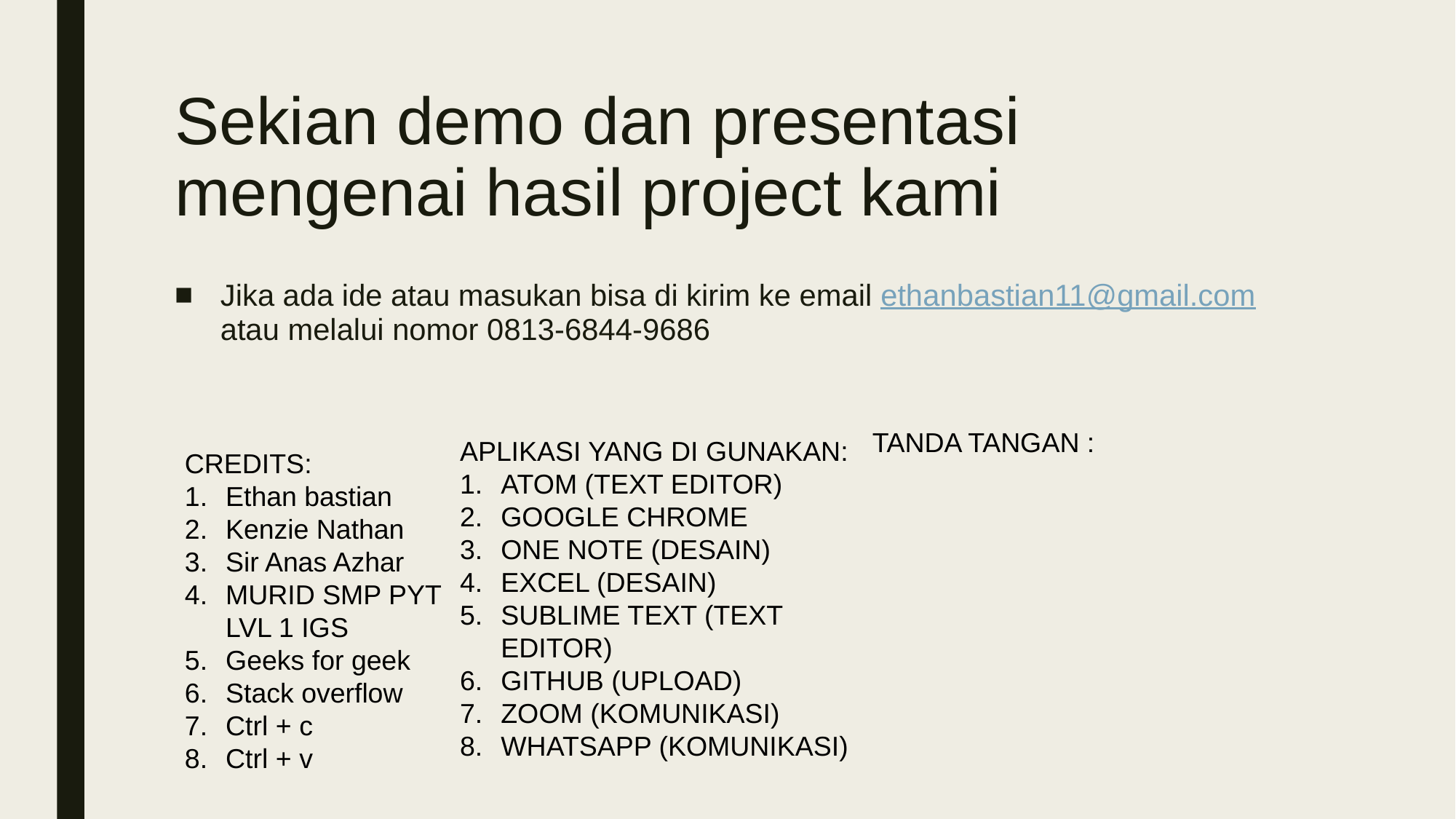

# Sekian demo dan presentasi mengenai hasil project kami
Jika ada ide atau masukan bisa di kirim ke email ethanbastian11@gmail.com atau melalui nomor 0813-6844-9686

TANDA TANGAN :
APLIKASI YANG DI GUNAKAN:
ATOM (TEXT EDITOR)
GOOGLE CHROME
ONE NOTE (DESAIN)
EXCEL (DESAIN)
SUBLIME TEXT (TEXT EDITOR)
GITHUB (UPLOAD)
ZOOM (KOMUNIKASI)
WHATSAPP (KOMUNIKASI)
CREDITS:
Ethan bastian
Kenzie Nathan
Sir Anas Azhar
MURID SMP PYT LVL 1 IGS
Geeks for geek
Stack overflow
Ctrl + c
Ctrl + v